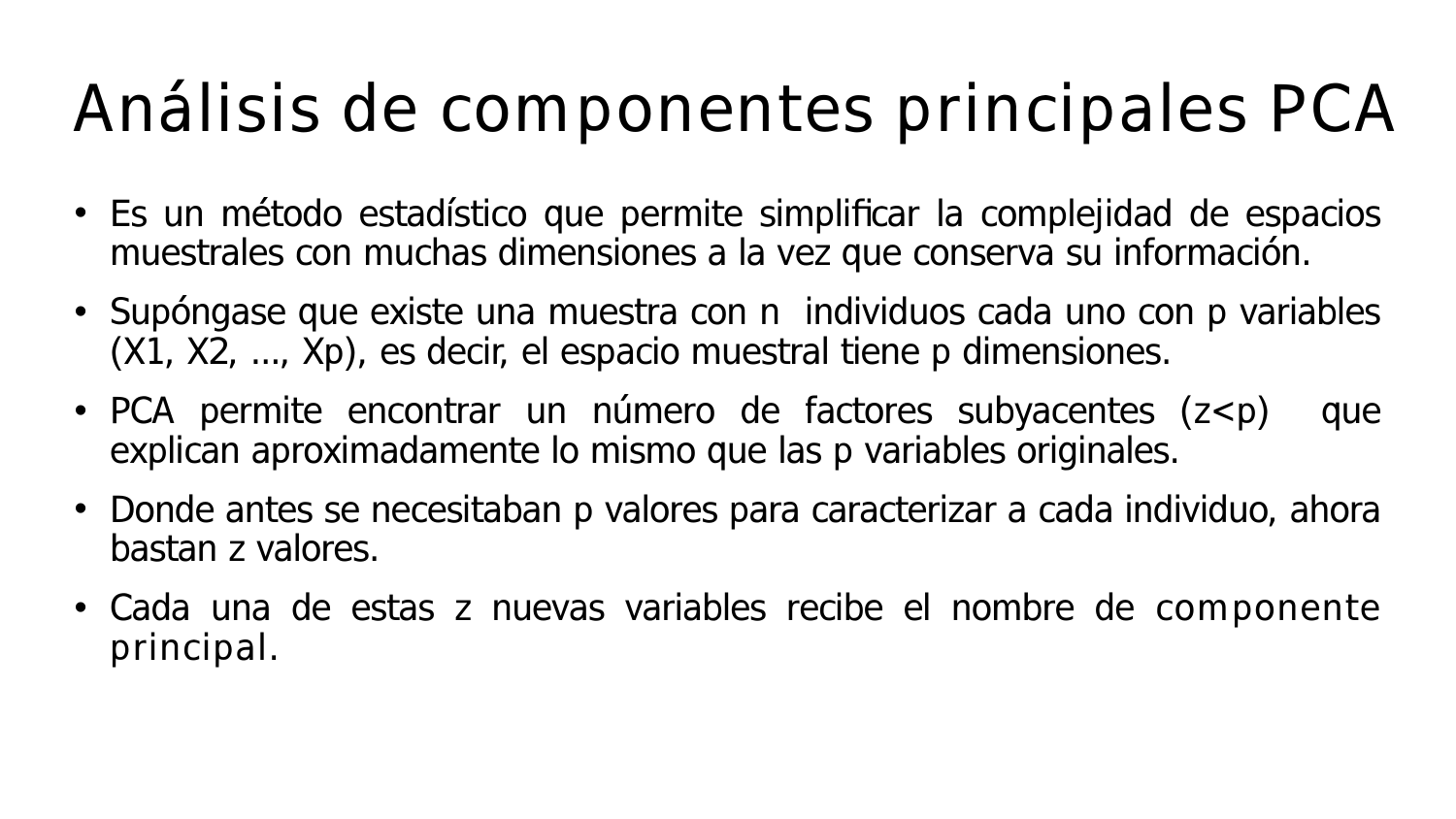

Análisis de componentes principales PCA
Es un método estadístico que permite simplificar la complejidad de espacios muestrales con muchas dimensiones a la vez que conserva su información.
Supóngase que existe una muestra con n  individuos cada uno con p variables (X1, X2, …, Xp), es decir, el espacio muestral tiene p dimensiones.
PCA permite encontrar un número de factores subyacentes (z<p)  que explican aproximadamente lo mismo que las p variables originales.
Donde antes se necesitaban p valores para caracterizar a cada individuo, ahora bastan z valores.
Cada una de estas z nuevas variables recibe el nombre de componente principal.